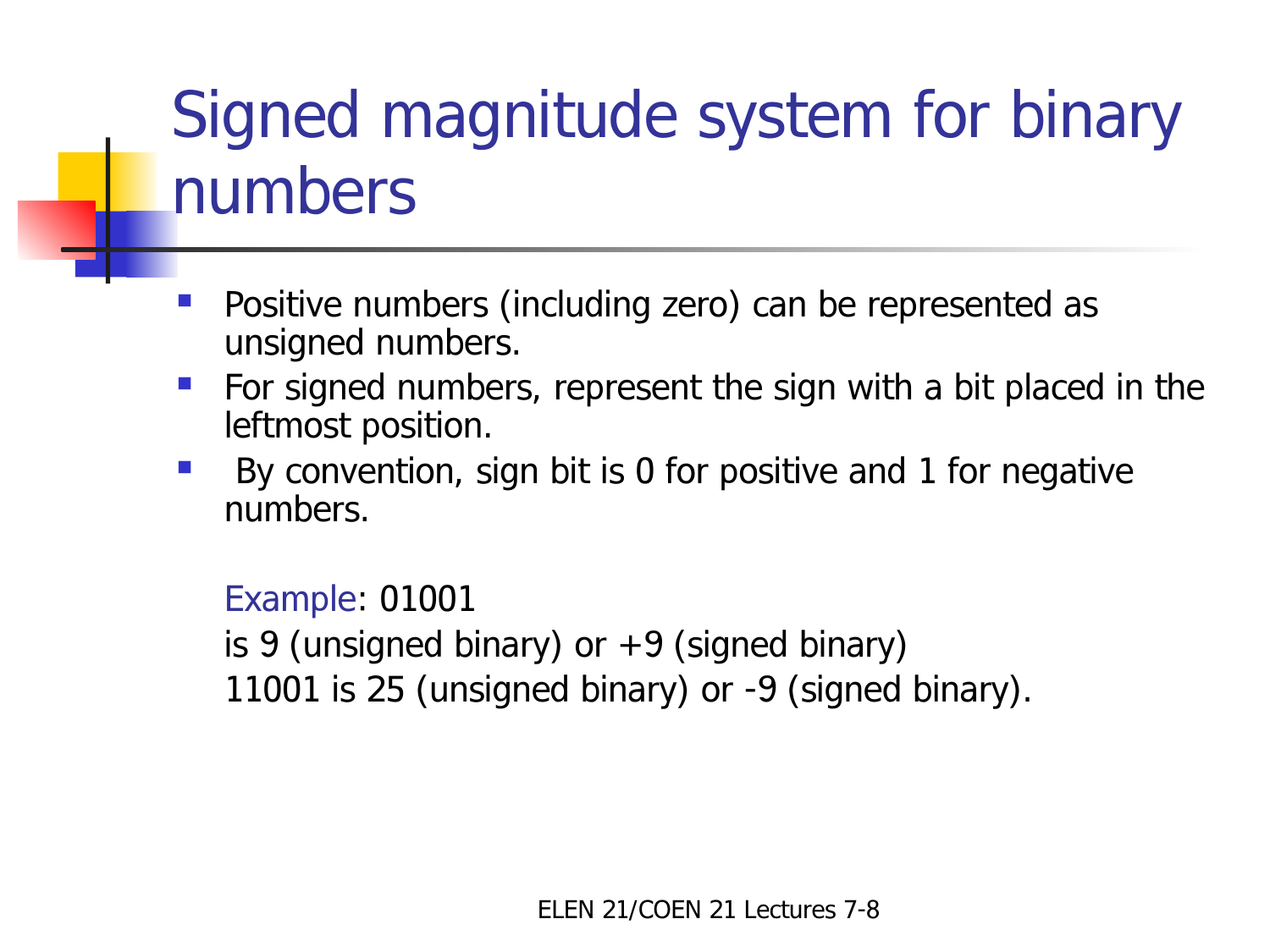

# Signed magnitude system for binary numbers
Positive numbers (including zero) can be represented as unsigned numbers.
For signed numbers, represent the sign with a bit placed in the leftmost position.
 By convention, sign bit is 0 for positive and 1 for negative numbers.

	Example: 01001
	is 9 (unsigned binary) or +9 (signed binary)
	11001 is 25 (unsigned binary) or -9 (signed binary).

ELEN 21/COEN 21 Lectures 7-8